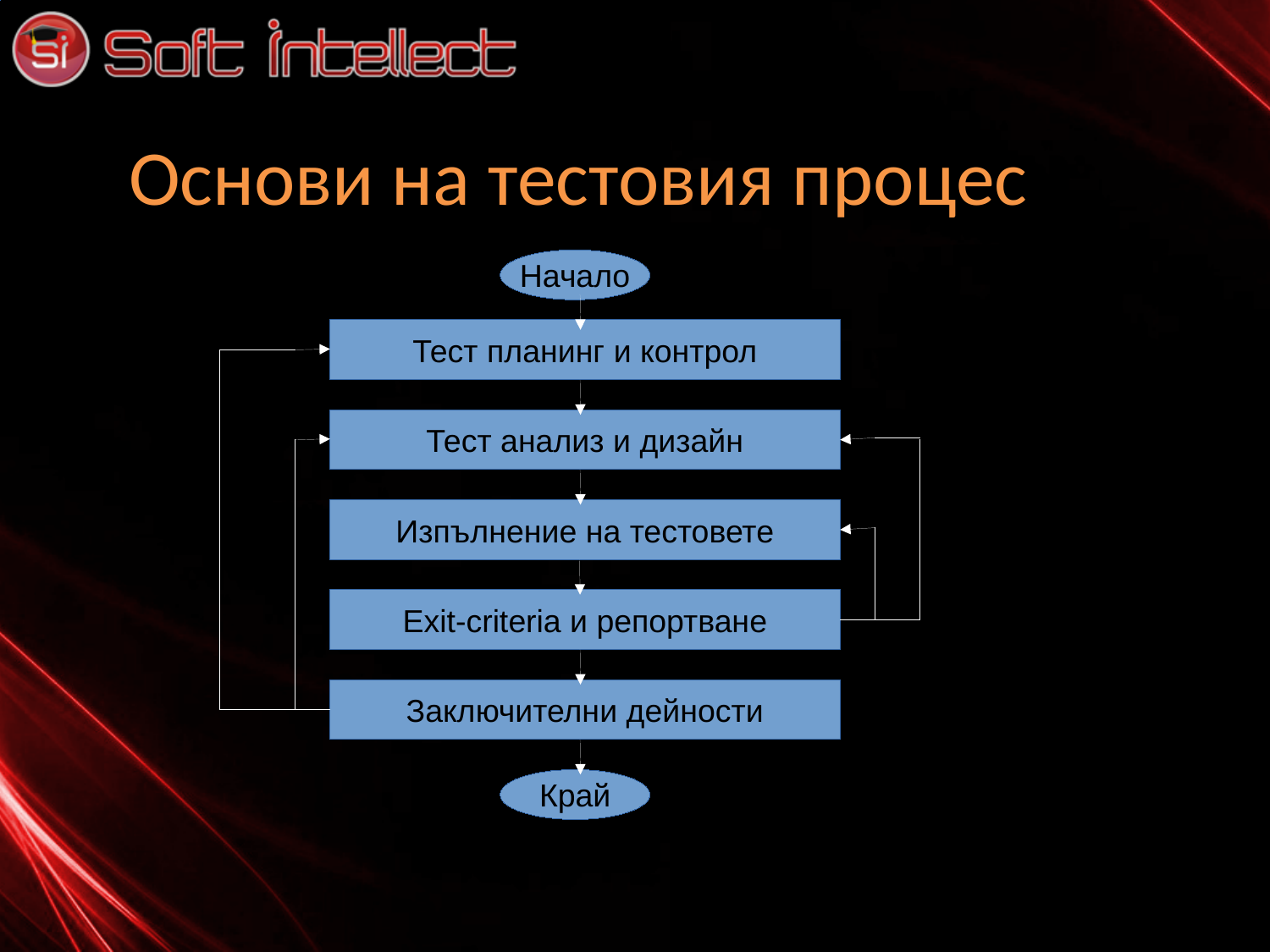

Основи на тестовия процес

Начало

Тест планинг и контрол

Тест анализ и дизайн

Изпълнение на тестовете

Exit-criteria и репортване

Заключителни дейности

Край